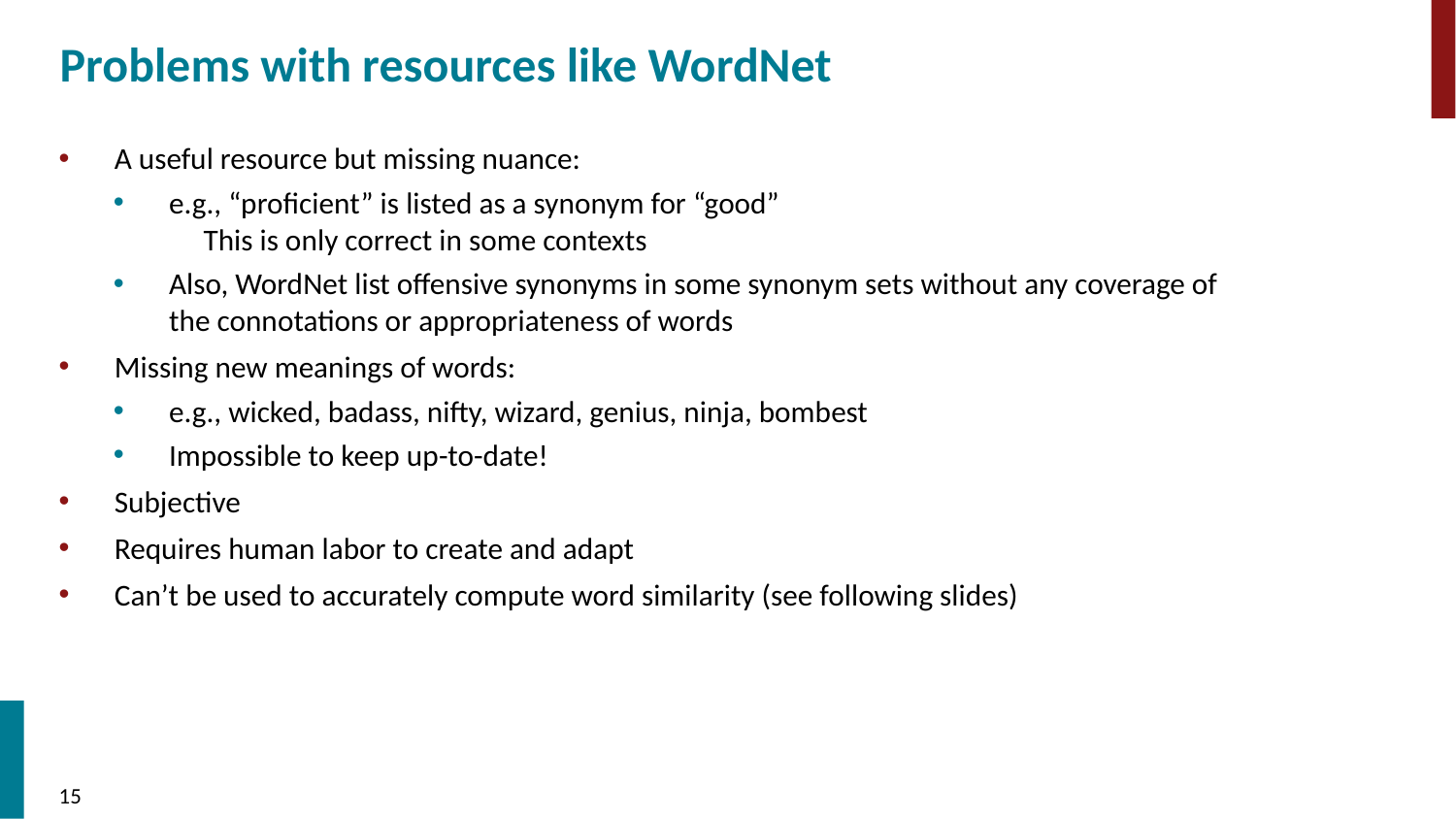

Problems with resources like WordNet
A useful resource but missing nuance:
e.g., “proficient” is listed as a synonym for “good”
	This is only correct in some contexts
Also, WordNet list offensive synonyms in some synonym sets without any coverage of the connotations or appropriateness of words
Missing new meanings of words:
e.g., wicked, badass, nifty, wizard, genius, ninja, bombest
Impossible to keep up-to-date!
Subjective
Requires human labor to create and adapt
Can’t be used to accurately compute word similarity (see following slides)
15